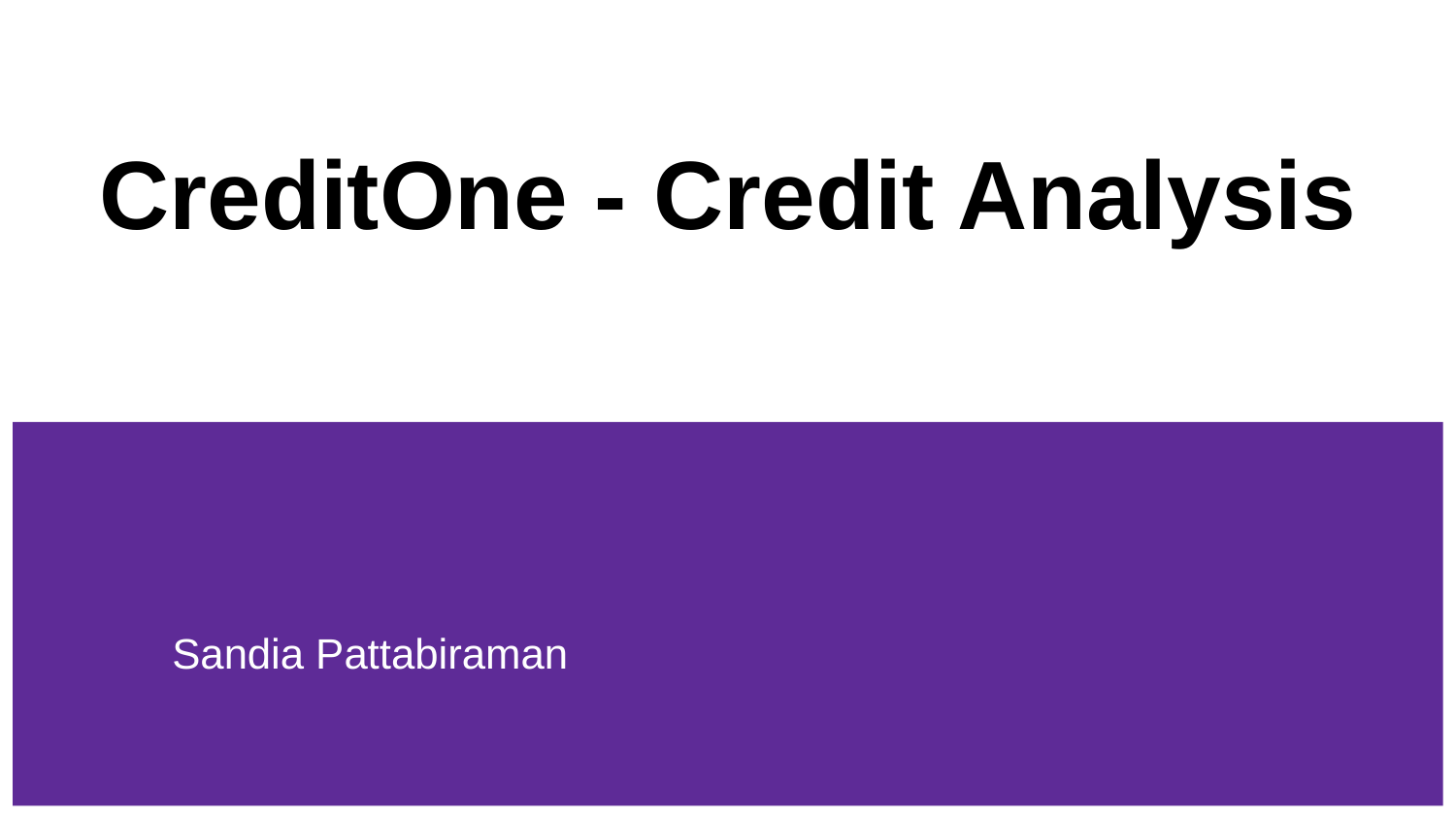

# CreditOne - Credit Analysis
Sandia Pattabiraman